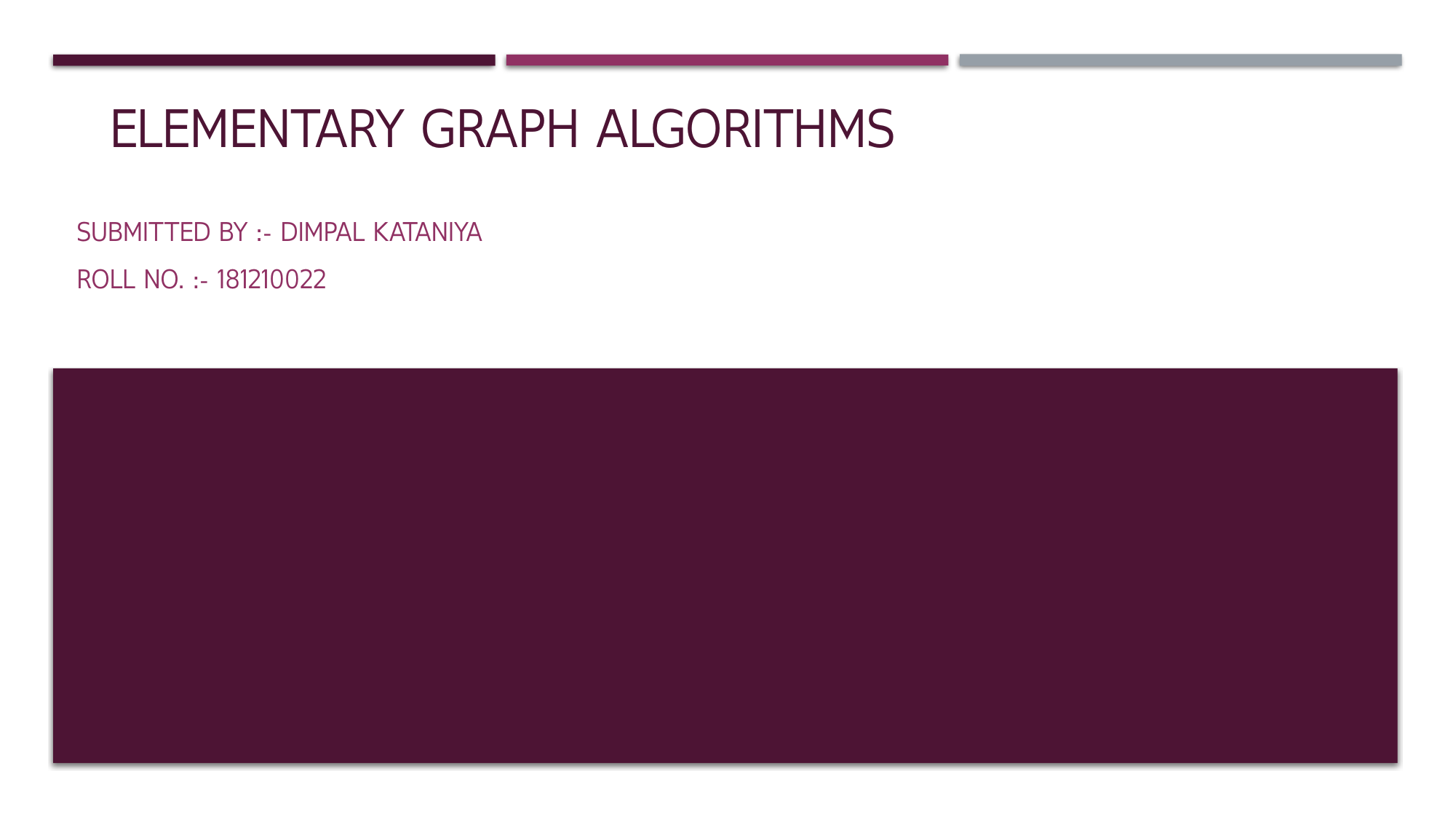

# Elementary Graph Algorithms
SUBMITTED BY :- DIMPAL KATANIYA
ROLL NO. :- 181210022